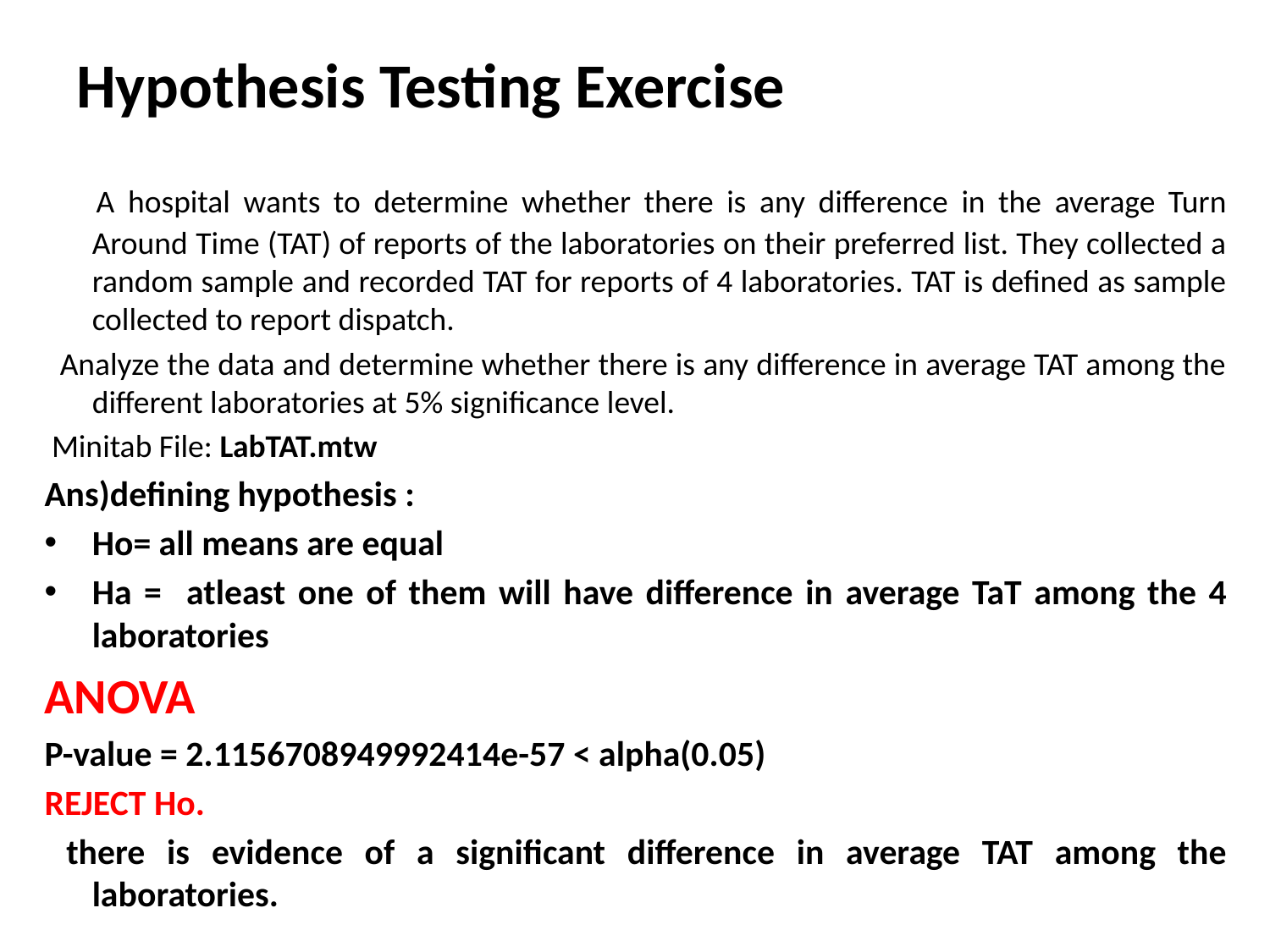

# Hypothesis Testing Exercise
   A hospital wants to determine whether there is any difference in the average Turn Around Time (TAT) of reports of the laboratories on their preferred list. They collected a random sample and recorded TAT for reports of 4 laboratories. TAT is defined as sample collected to report dispatch.
  Analyze the data and determine whether there is any difference in average TAT among the different laboratories at 5% significance level.
 Minitab File: LabTAT.mtw
Ans)defining hypothesis :
Ho= all means are equal
Ha =  atleast one of them will have difference in average TaT among the 4 laboratories
ANOVA
P-value = 2.1156708949992414e-57 < alpha(0.05)
REJECT Ho.
 there is evidence of a significant difference in average TAT among the laboratories.